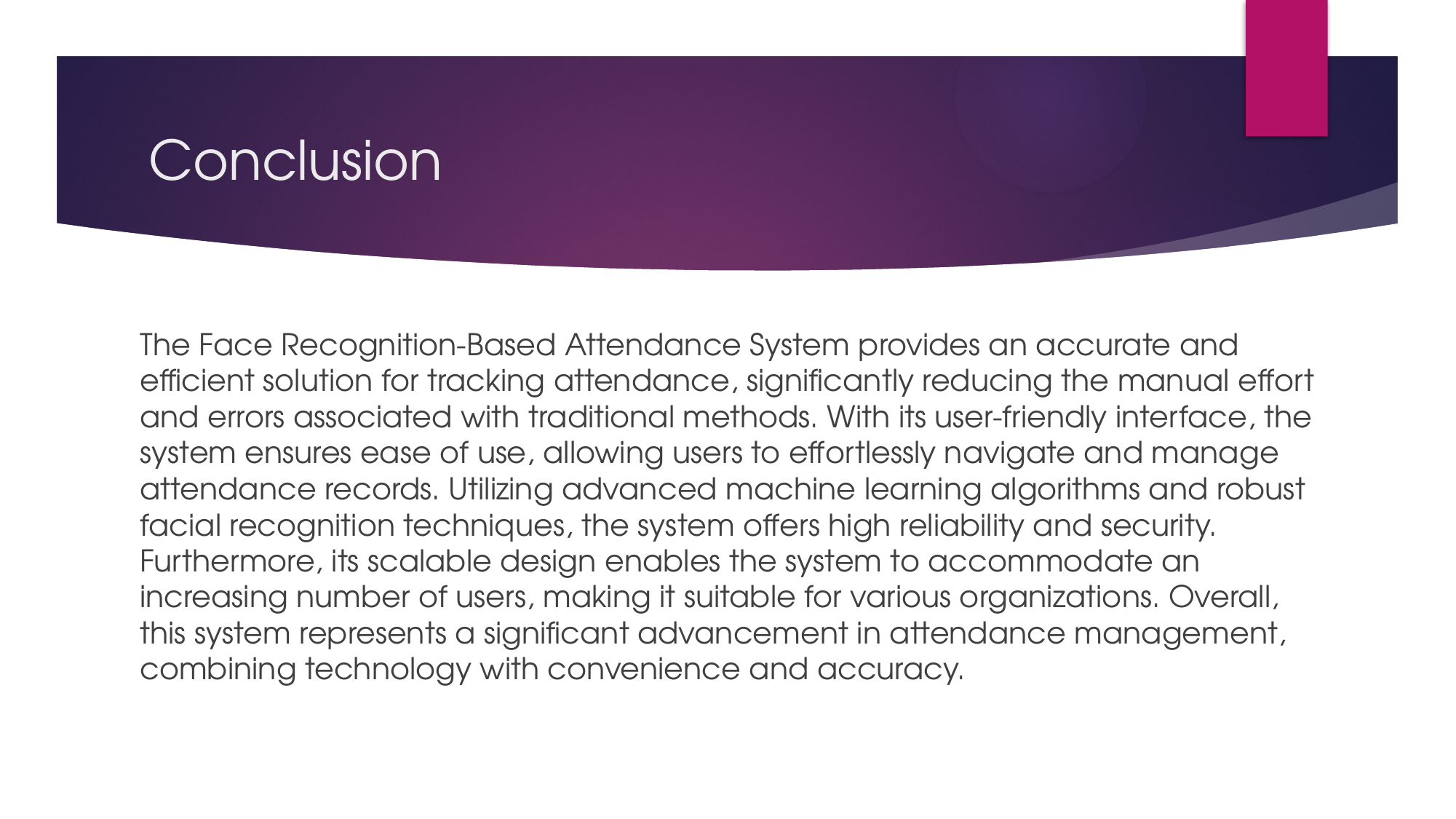

# Conclusion
The Face Recognition-Based Attendance System provides an accurate and efficient solution for tracking attendance, significantly reducing the manual effort and errors associated with traditional methods. With its user-friendly interface, the system ensures ease of use, allowing users to effortlessly navigate and manage attendance records. Utilizing advanced machine learning algorithms and robust facial recognition techniques, the system offers high reliability and security. Furthermore, its scalable design enables the system to accommodate an increasing number of users, making it suitable for various organizations. Overall, this system represents a significant advancement in attendance management, combining technology with convenience and accuracy.